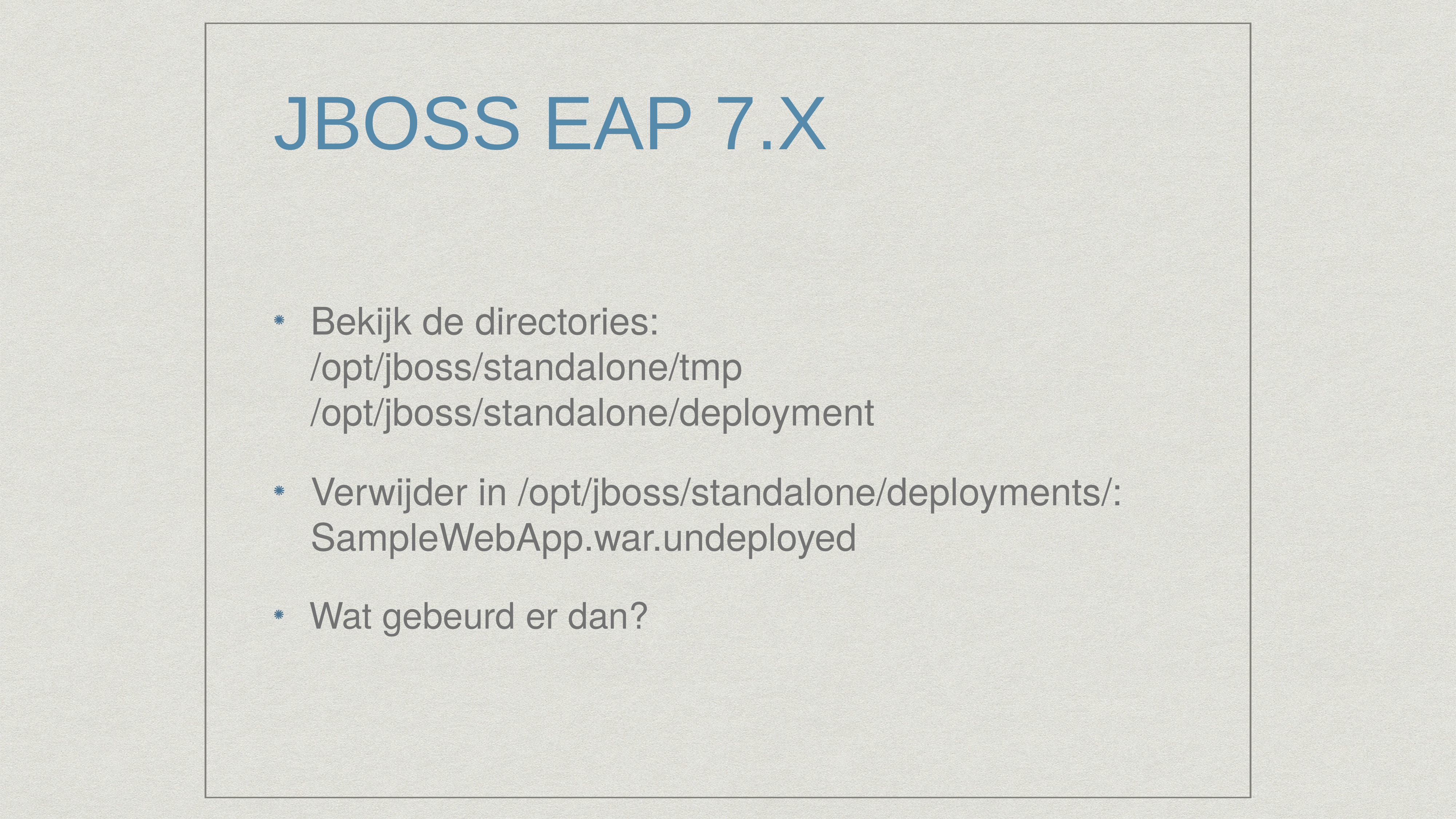

# JBOSS EAP 7.X
Bekijk de directories:
/opt/jboss/standalone/tmp
/opt/jboss/standalone/deployment
Verwijder in /opt/jboss/standalone/deployments/:
SampleWebApp.war.undeployed
Wat gebeurd er dan?